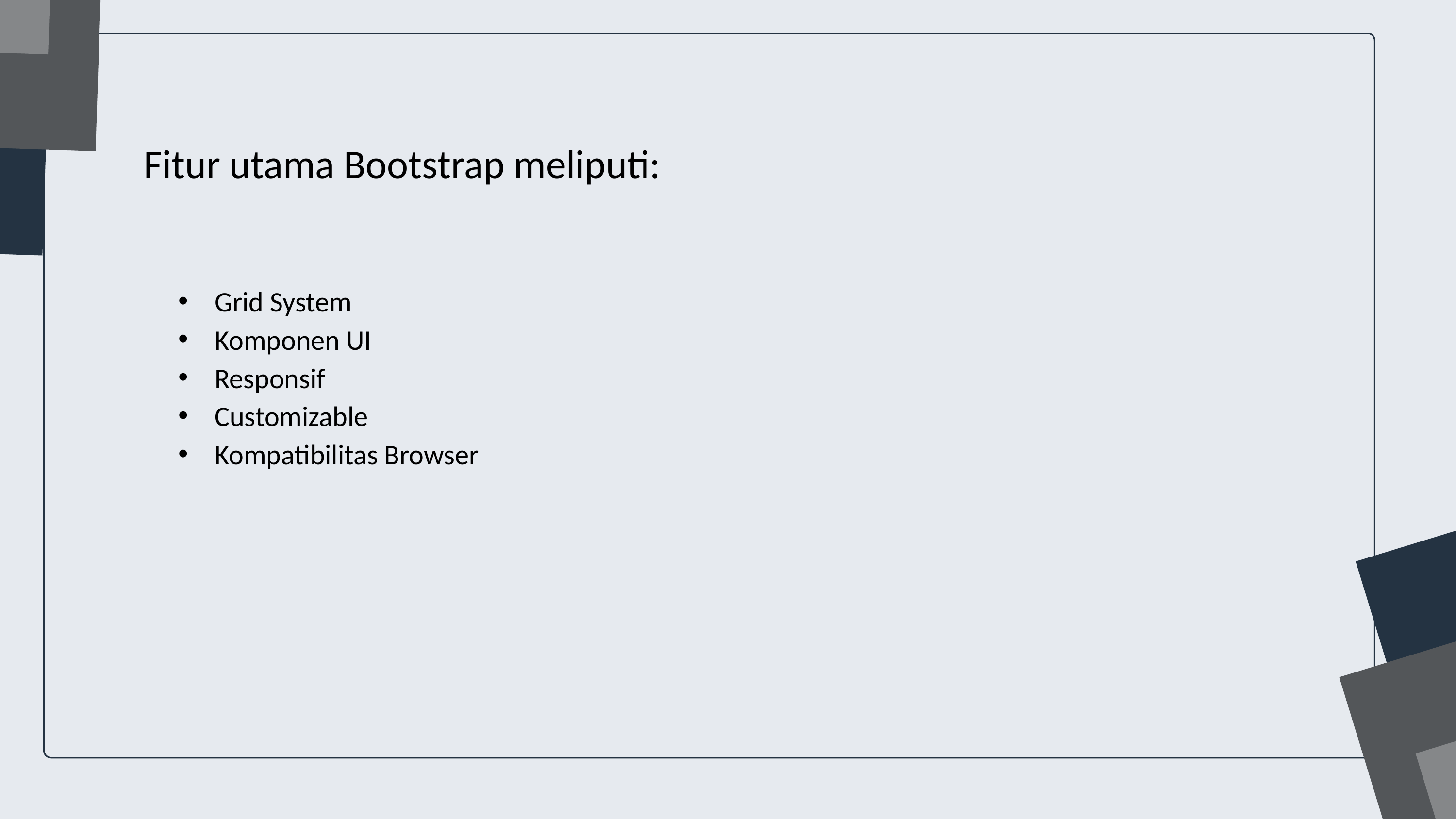

Fitur utama Bootstrap meliputi:
Grid System
Komponen UI
Responsif
Customizable
Kompatibilitas Browser